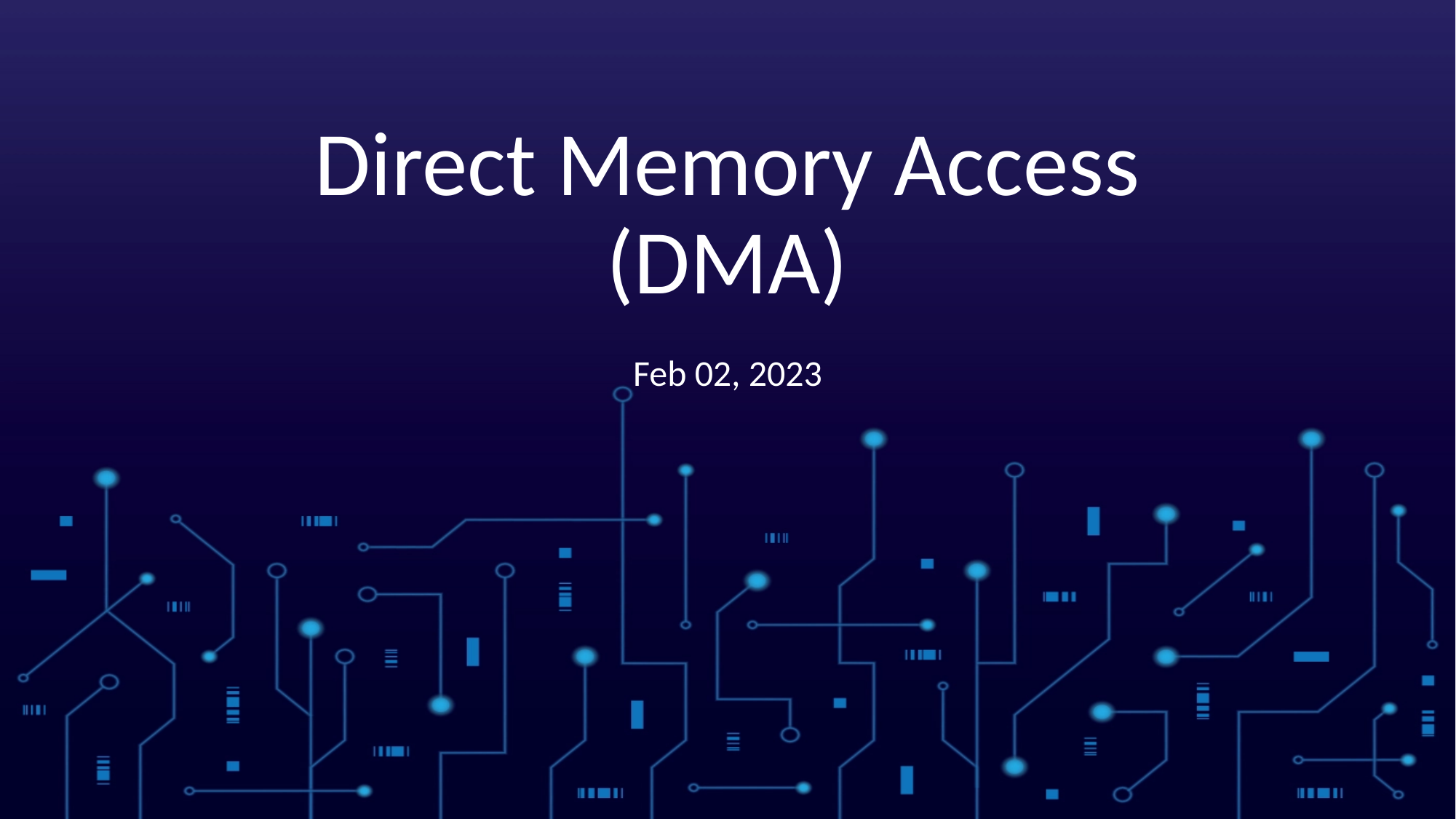

# Direct Memory Access (DMA)
Feb 02, 2023